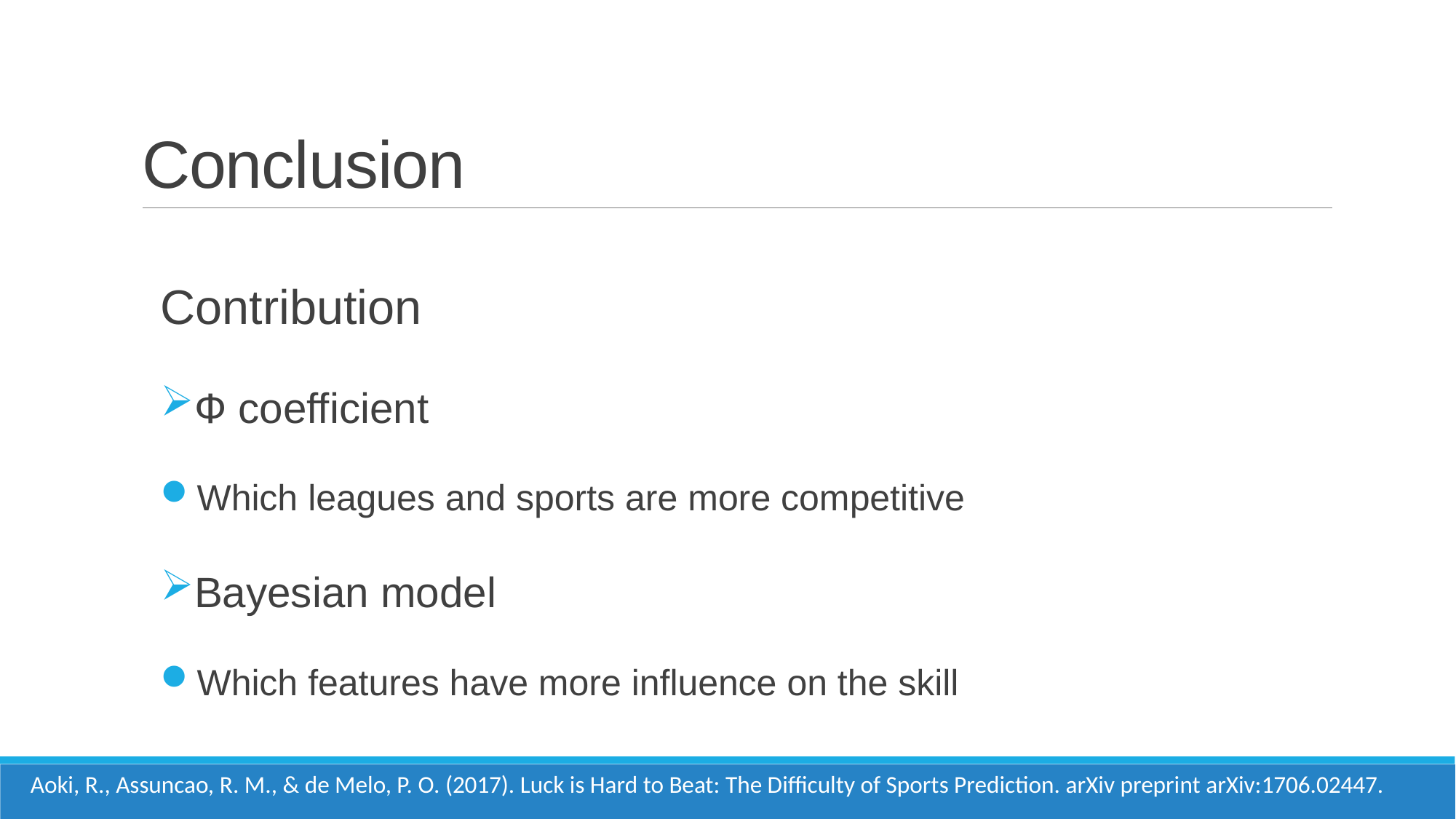

# Conclusion

Contribution
Ф coefficient
Which leagues and sports are more competitive
Bayesian model
Which features have more influence on the skill

Aoki, R., Assuncao, R. M., & de Melo, P. O. (2017). Luck is Hard to Beat: The Difficulty of Sports Prediction. arXiv preprint arXiv:1706.02447.